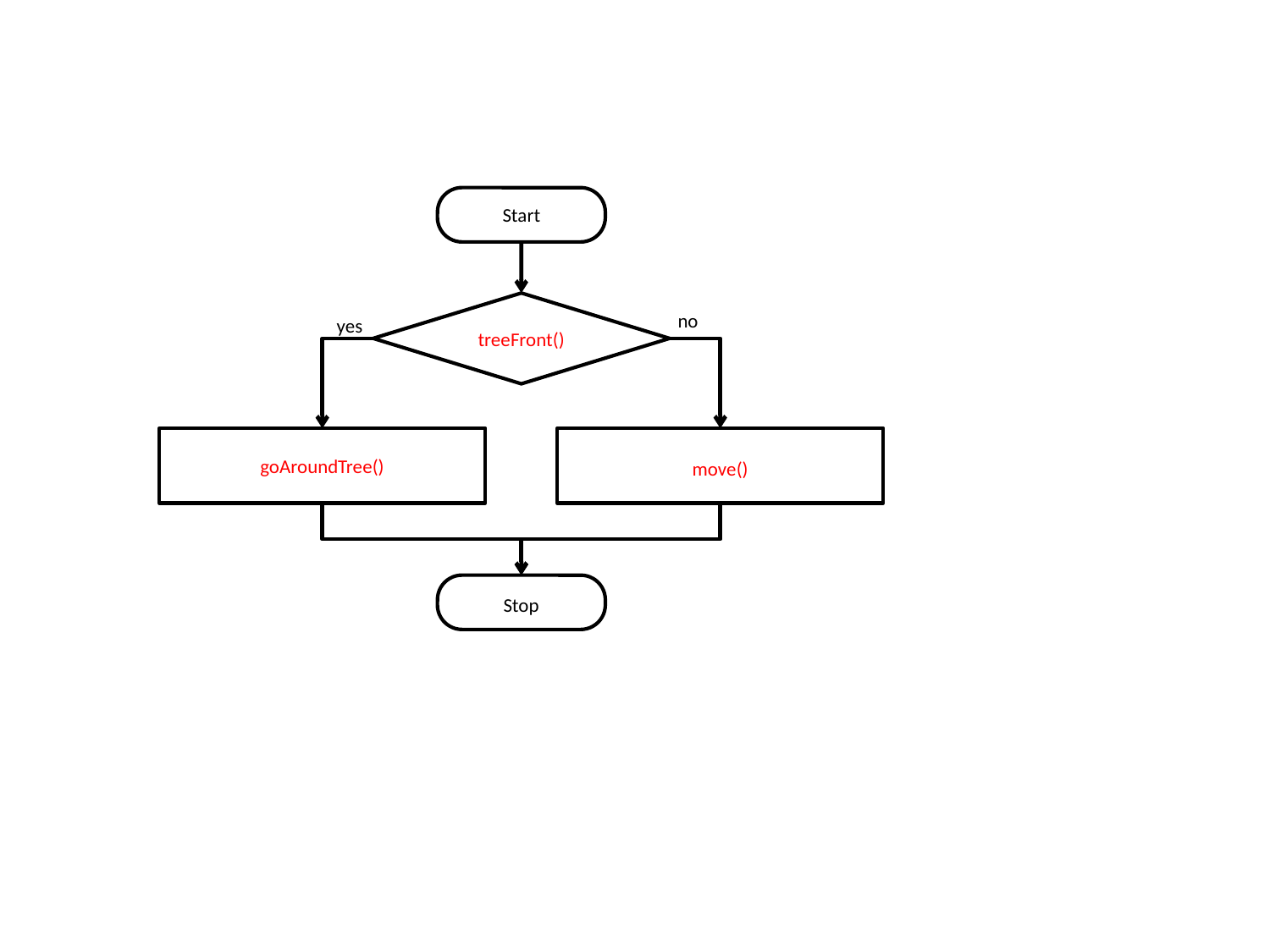

Start
treeFront()
no
yes
goAroundTree()
move()
Stop